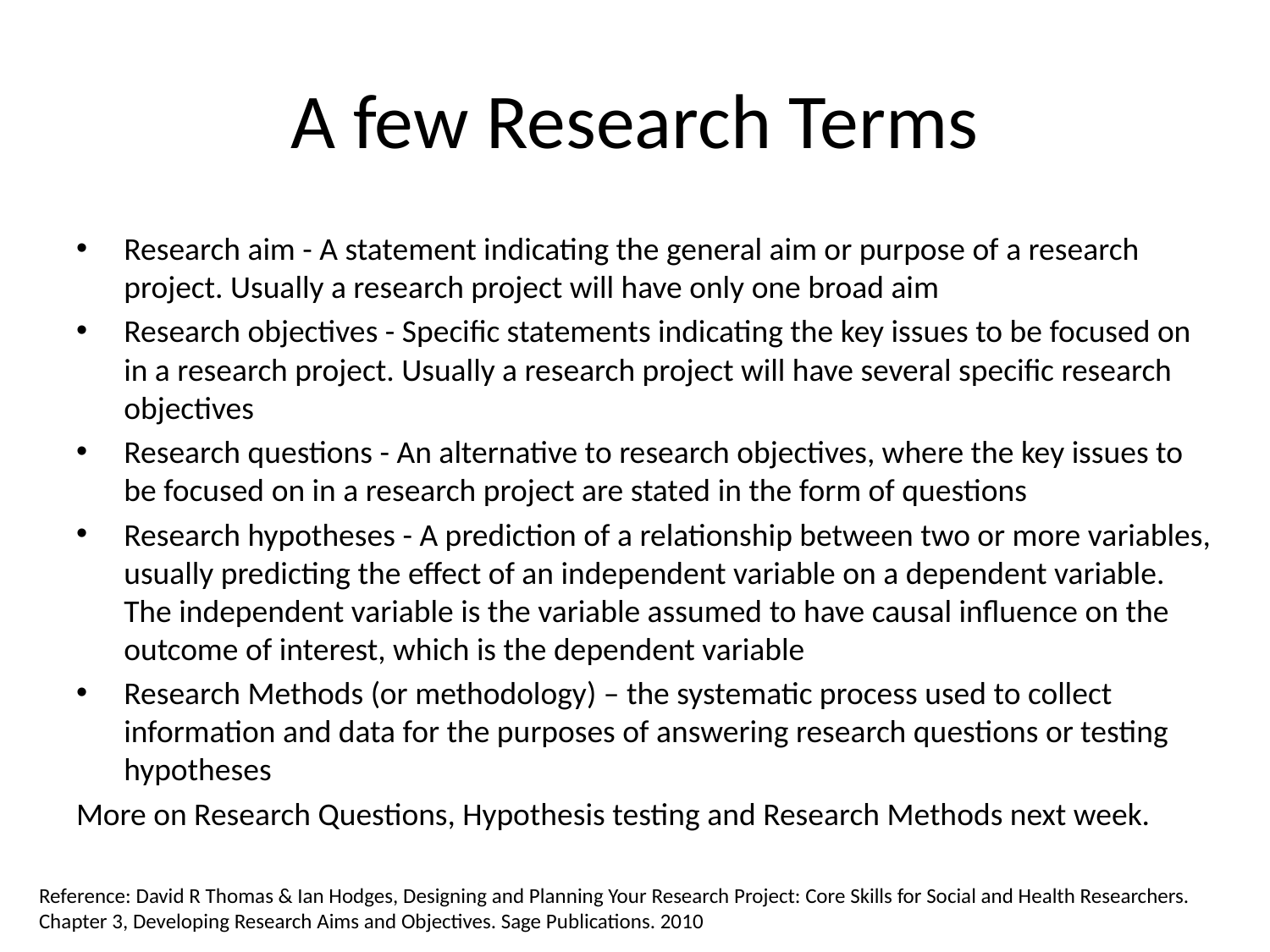

# A few Research Terms
Research aim - A statement indicating the general aim or purpose of a research project. Usually a research project will have only one broad aim
Research objectives - Specific statements indicating the key issues to be focused on in a research project. Usually a research project will have several specific research objectives
Research questions - An alternative to research objectives, where the key issues to be focused on in a research project are stated in the form of questions
Research hypotheses - A prediction of a relationship between two or more variables, usually predicting the effect of an independent variable on a dependent variable. The independent variable is the variable assumed to have causal influence on the outcome of interest, which is the dependent variable
Research Methods (or methodology) – the systematic process used to collect information and data for the purposes of answering research questions or testing hypotheses
More on Research Questions, Hypothesis testing and Research Methods next week.
Reference: David R Thomas & Ian Hodges, Designing and Planning Your Research Project: Core Skills for Social and Health Researchers. Chapter 3, Developing Research Aims and Objectives. Sage Publications. 2010